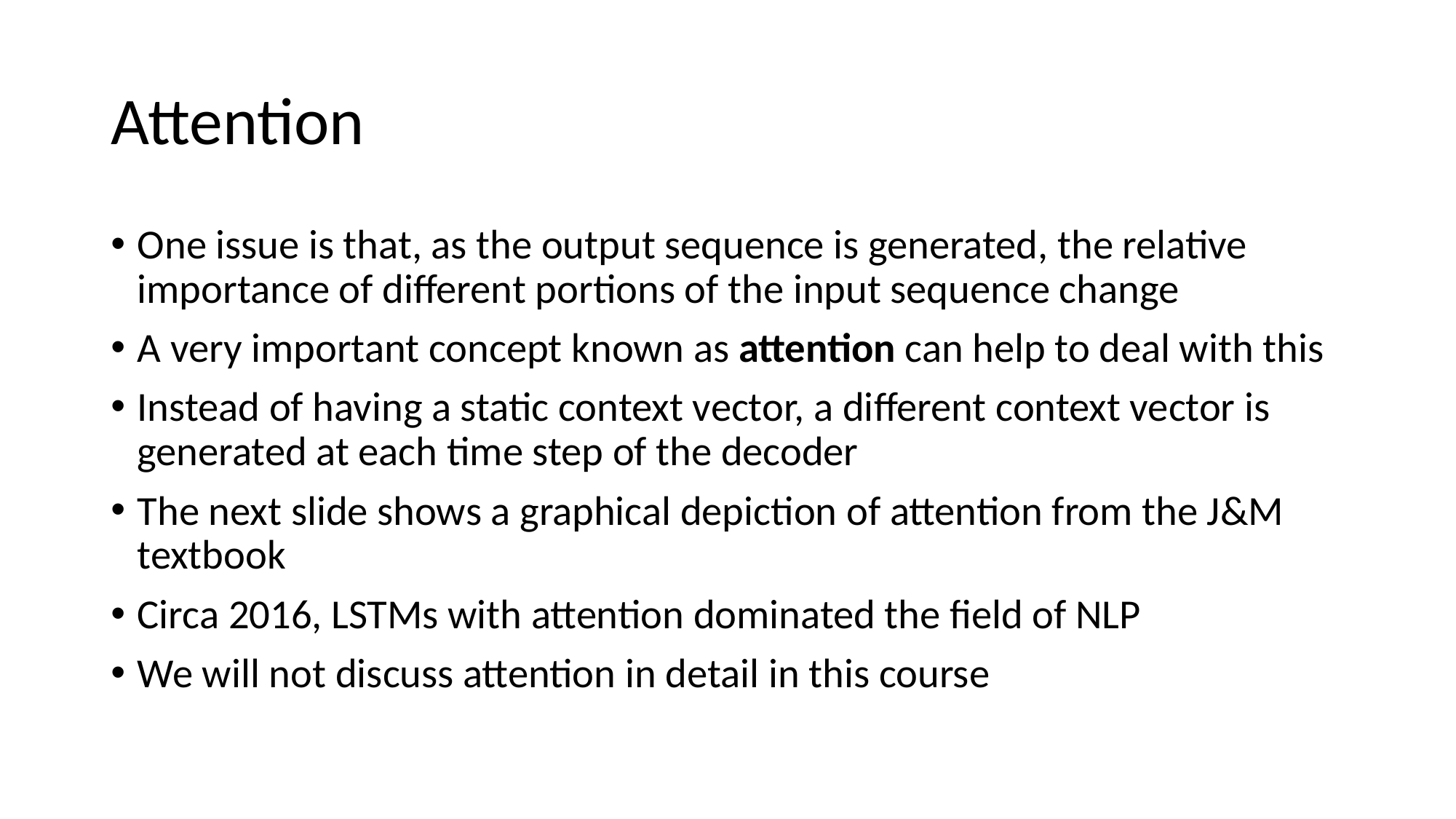

# Attention
One issue is that, as the output sequence is generated, the relative importance of different portions of the input sequence change
A very important concept known as attention can help to deal with this
Instead of having a static context vector, a different context vector is generated at each time step of the decoder
The next slide shows a graphical depiction of attention from the J&M textbook
Circa 2016, LSTMs with attention dominated the field of NLP
We will not discuss attention in detail in this course